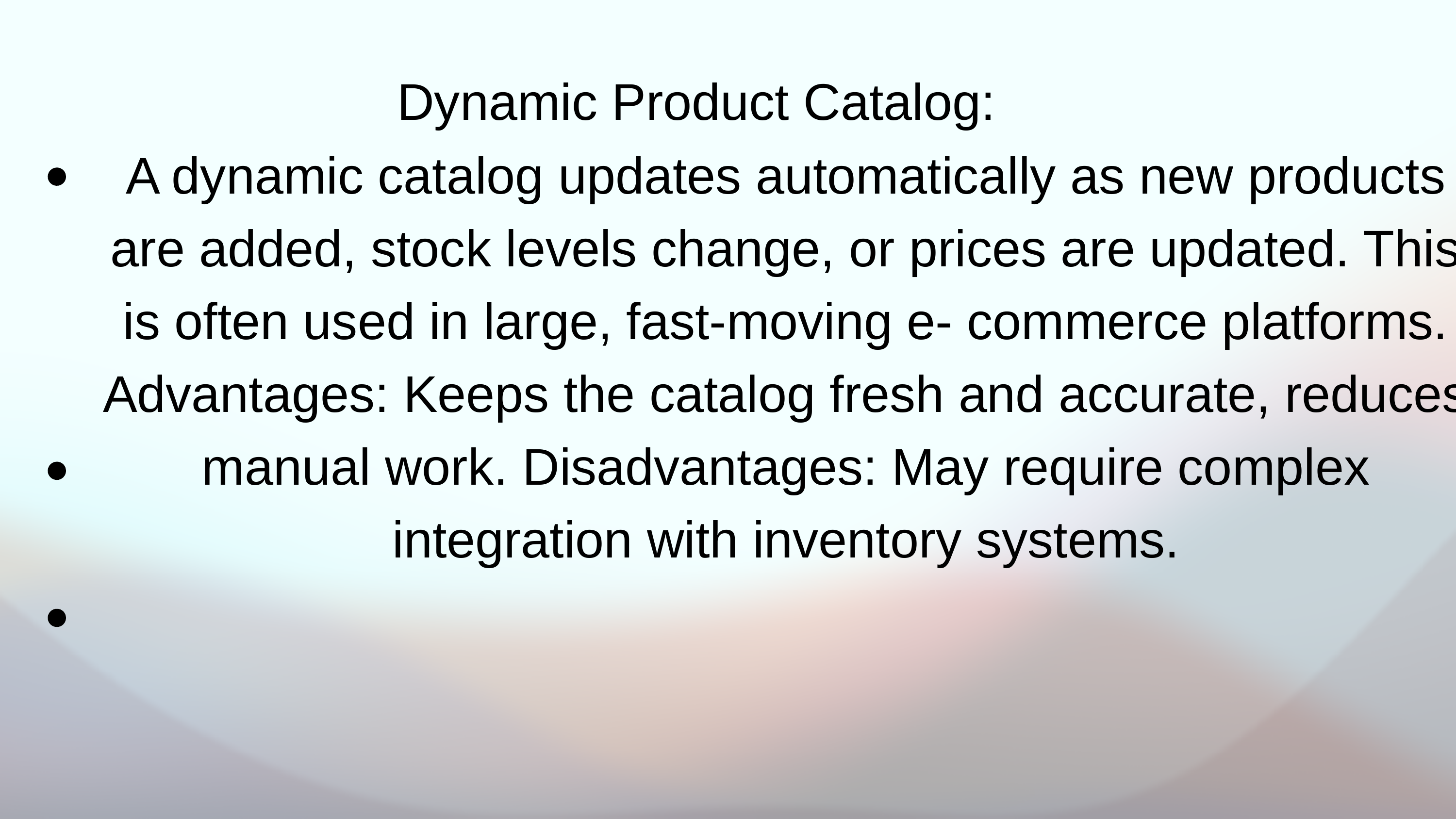

Dynamic Product Catalog:
A dynamic catalog updates automatically as new products are added, stock levels change, or prices are updated. This is often used in large, fast-moving e- commerce platforms. Advantages: Keeps the catalog fresh and accurate, reduces manual work. Disadvantages: May require complex integration with inventory systems.